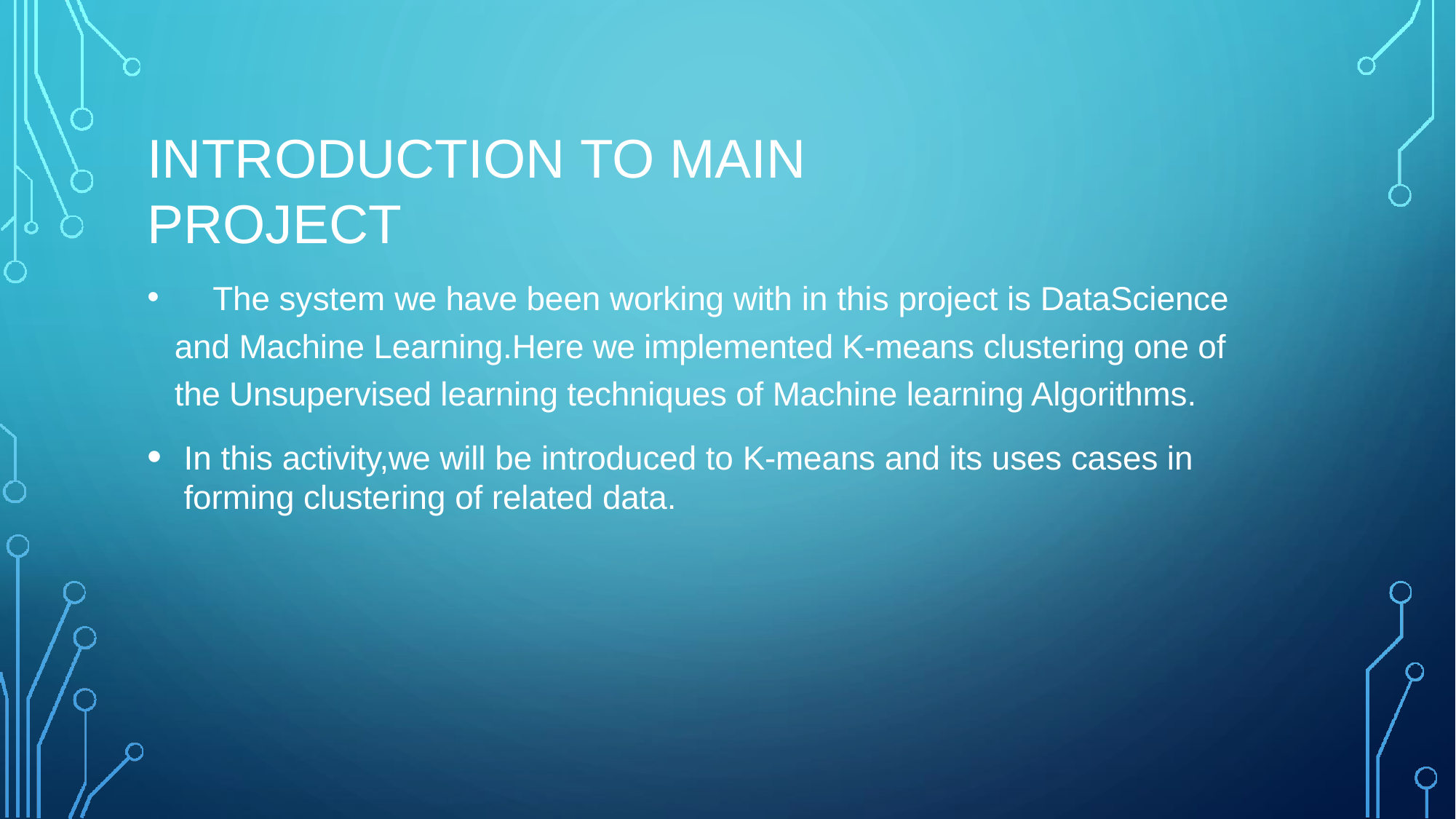

# INTRODUCTION TO MAIN PROJECT
	The system we have been working with in this project is DataScience and Machine Learning.Here we implemented K-means clustering one of the Unsupervised learning techniques of Machine learning Algorithms.
In this activity,we will be introduced to K-means and its uses cases in forming clustering of related data.